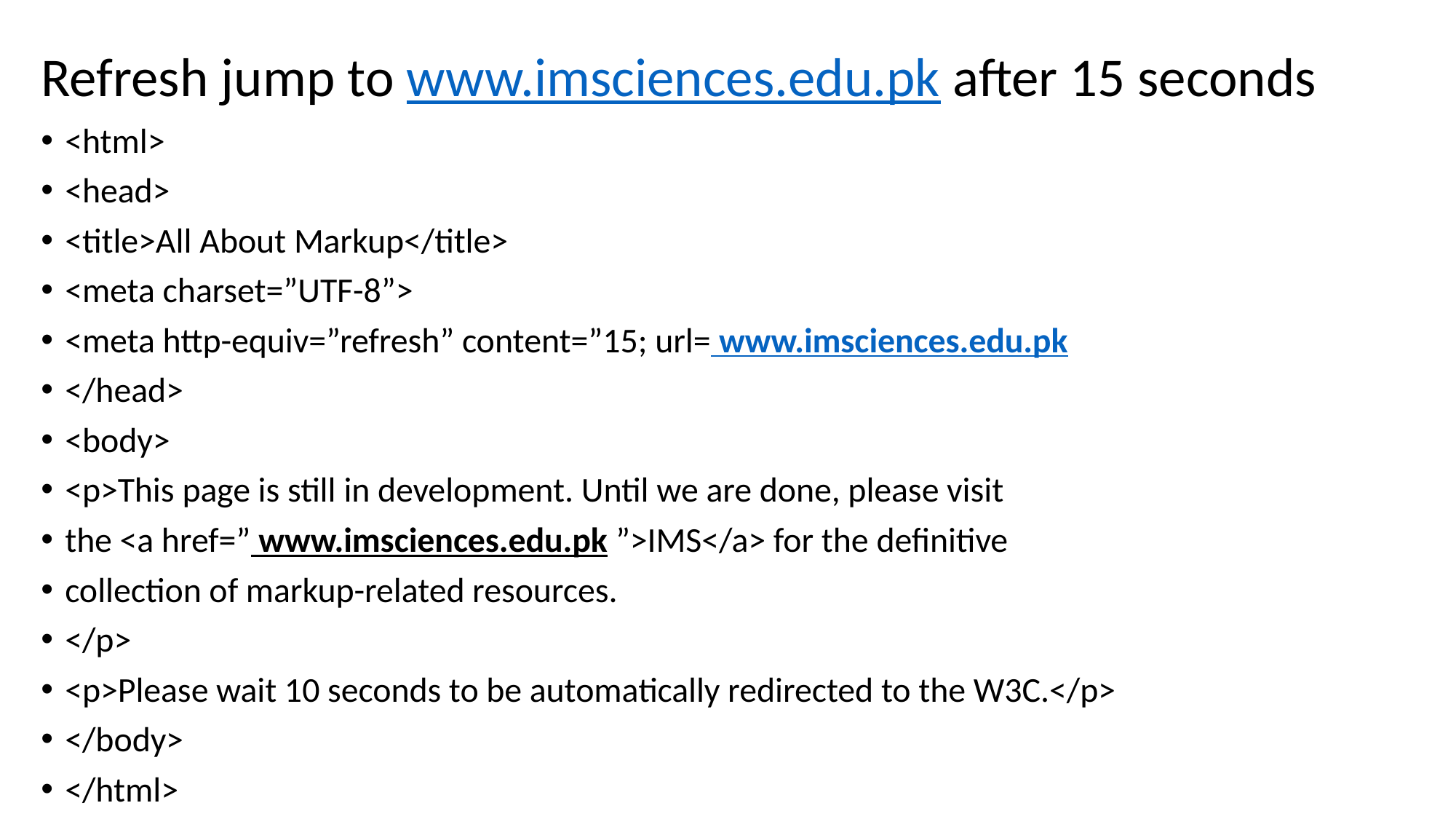

# Refresh jump to www.imsciences.edu.pk after 15 seconds
<html>
<head>
<title>All About Markup</title>
<meta charset=”UTF-8”>
<meta http-equiv=”refresh” content=”15; url= www.imsciences.edu.pk
</head>
<body>
<p>This page is still in development. Until we are done, please visit
the <a href=” www.imsciences.edu.pk ”>IMS</a> for the definitive
collection of markup-related resources.
</p>
<p>Please wait 10 seconds to be automatically redirected to the W3C.</p>
</body>
</html>